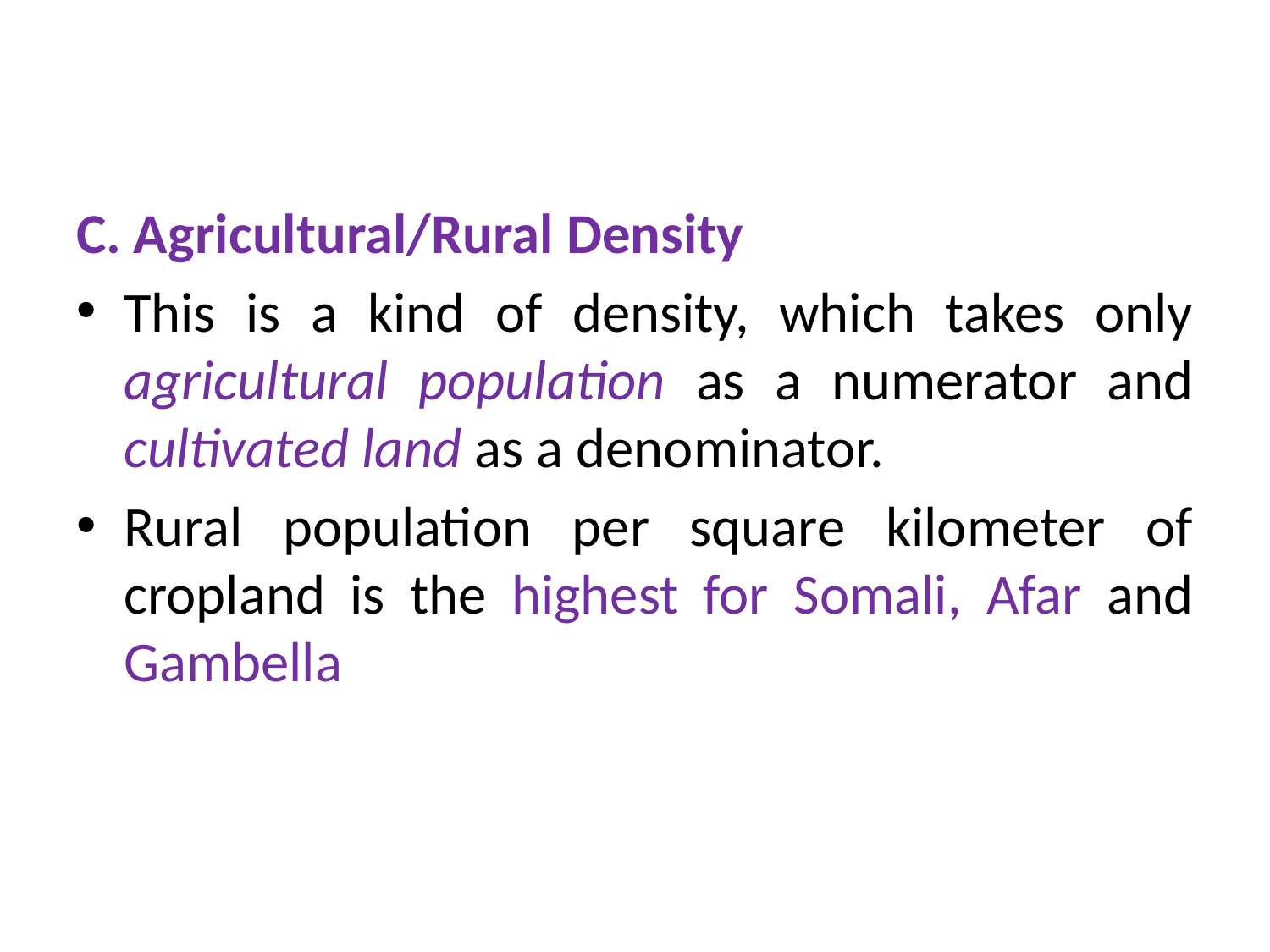

C. Agricultural/Rural Density
This is a kind of density, which takes only agricultural population as a numerator and cultivated land as a denominator.
Rural population per square kilometer of cropland is the highest for Somali, Afar and Gambella